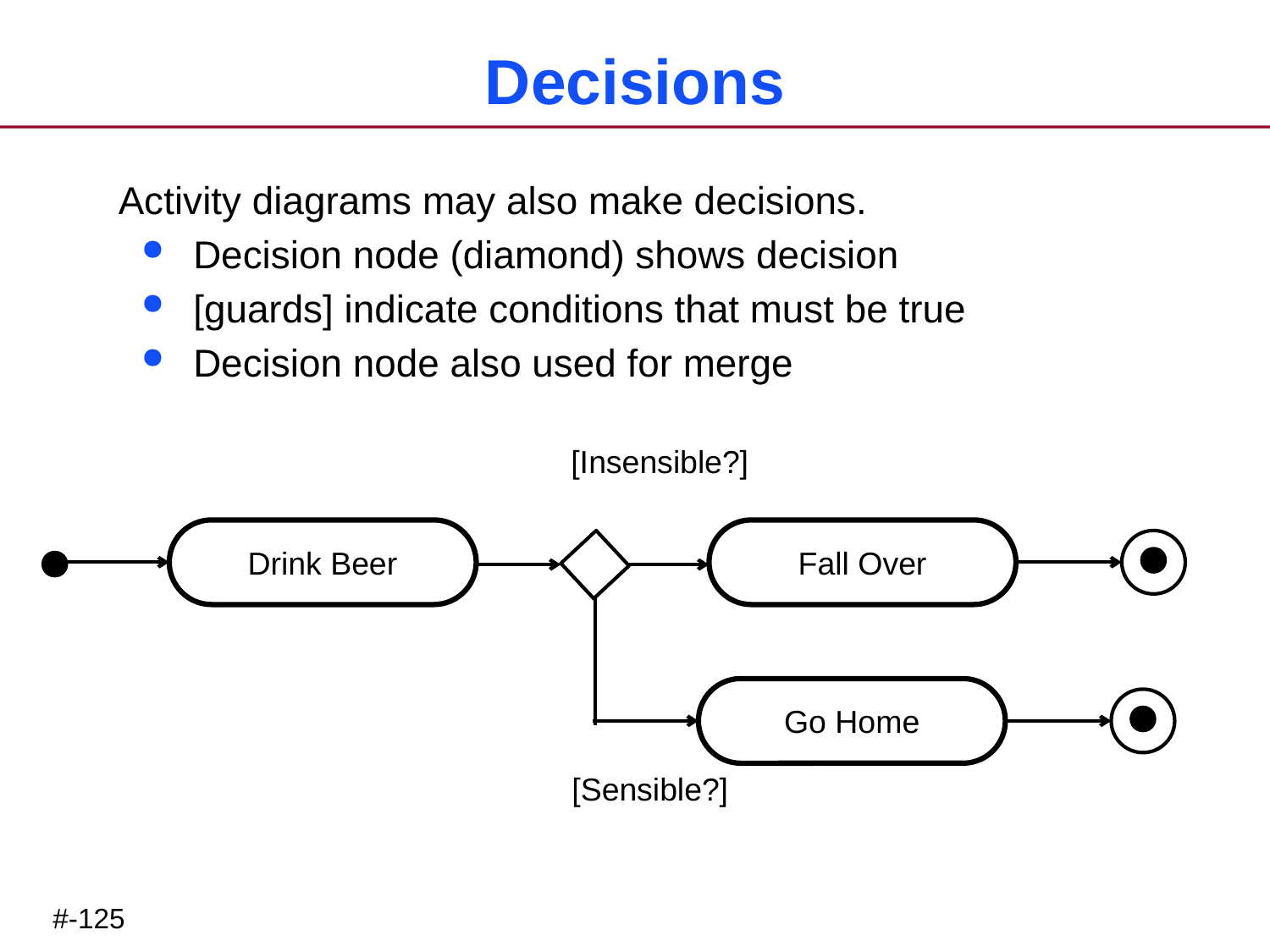

# Decisions
Activity diagrams may also make decisions.
Decision node (diamond) shows decision
[guards] indicate conditions that must be true
Decision node also used for merge
[Insensible?]
Drink Beer
Fall Over

Go Home

[Sensible?]